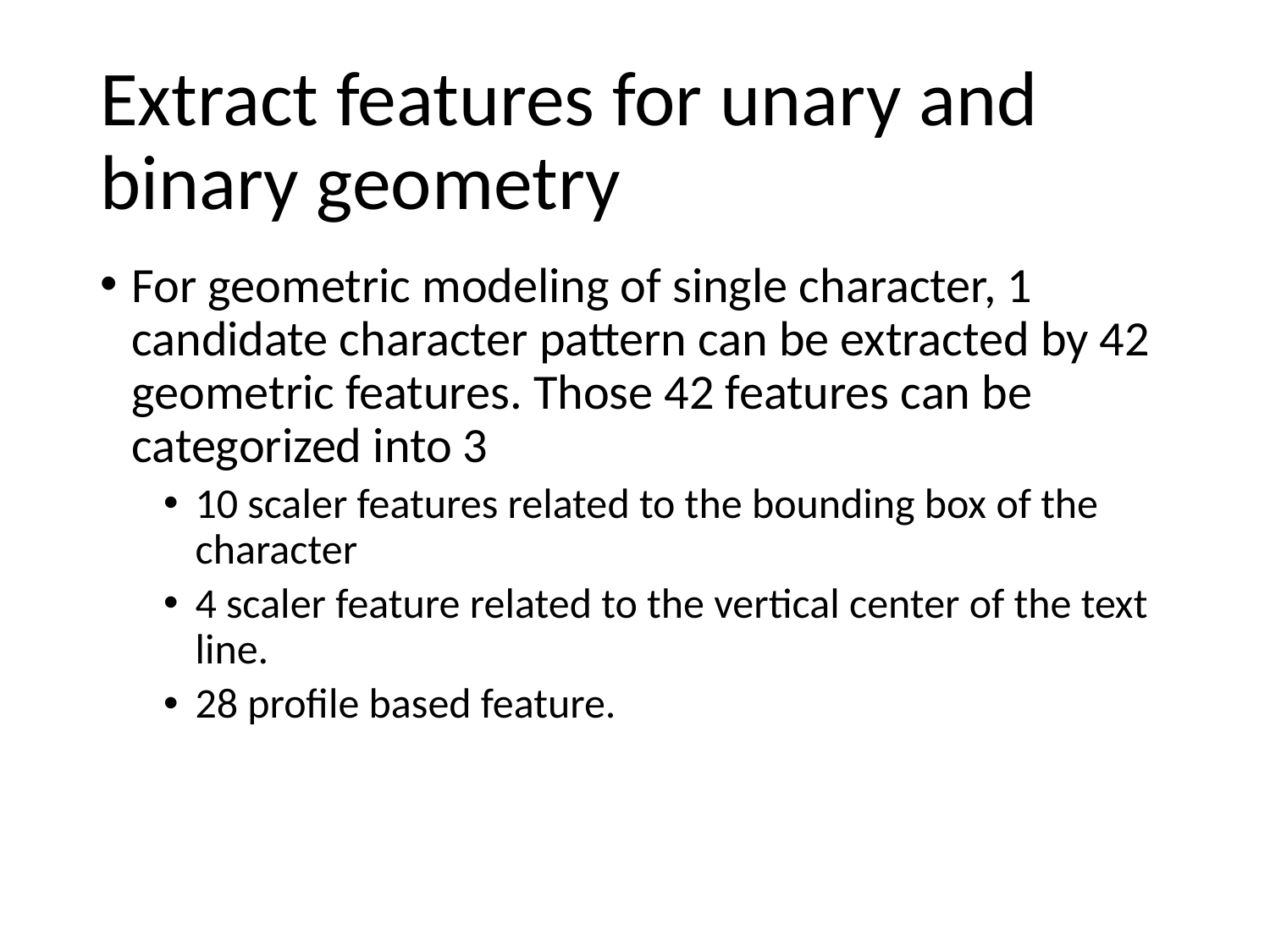

# Extract features for unary and binary geometry
For geometric modeling of single character, 1 candidate character pattern can be extracted by 42 geometric features. Those 42 features can be categorized into 3
10 scaler features related to the bounding box of the character
4 scaler feature related to the vertical center of the text line.
28 profile based feature.